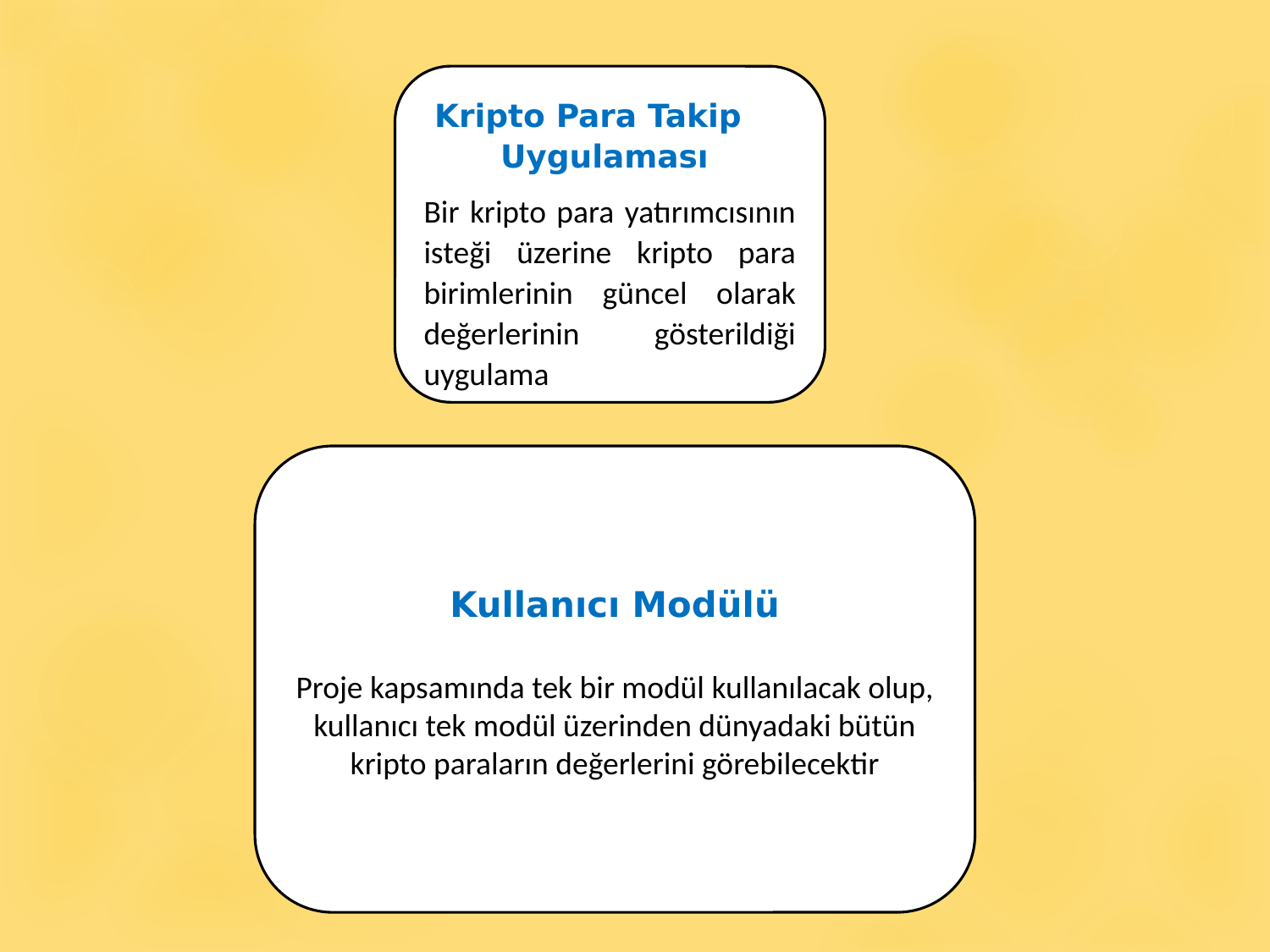

Kripto Para Takip     Uygulaması
Bir kripto para yatırımcısının isteği üzerine kripto para birimlerinin güncel olarak değerlerinin gösterildiği uygulama

Kullanıcı Modülü

Proje kapsamında tek bir modül kullanılacak olup, kullanıcı tek modül üzerinden dünyadaki bütün kripto paraların değerlerini görebilecektir